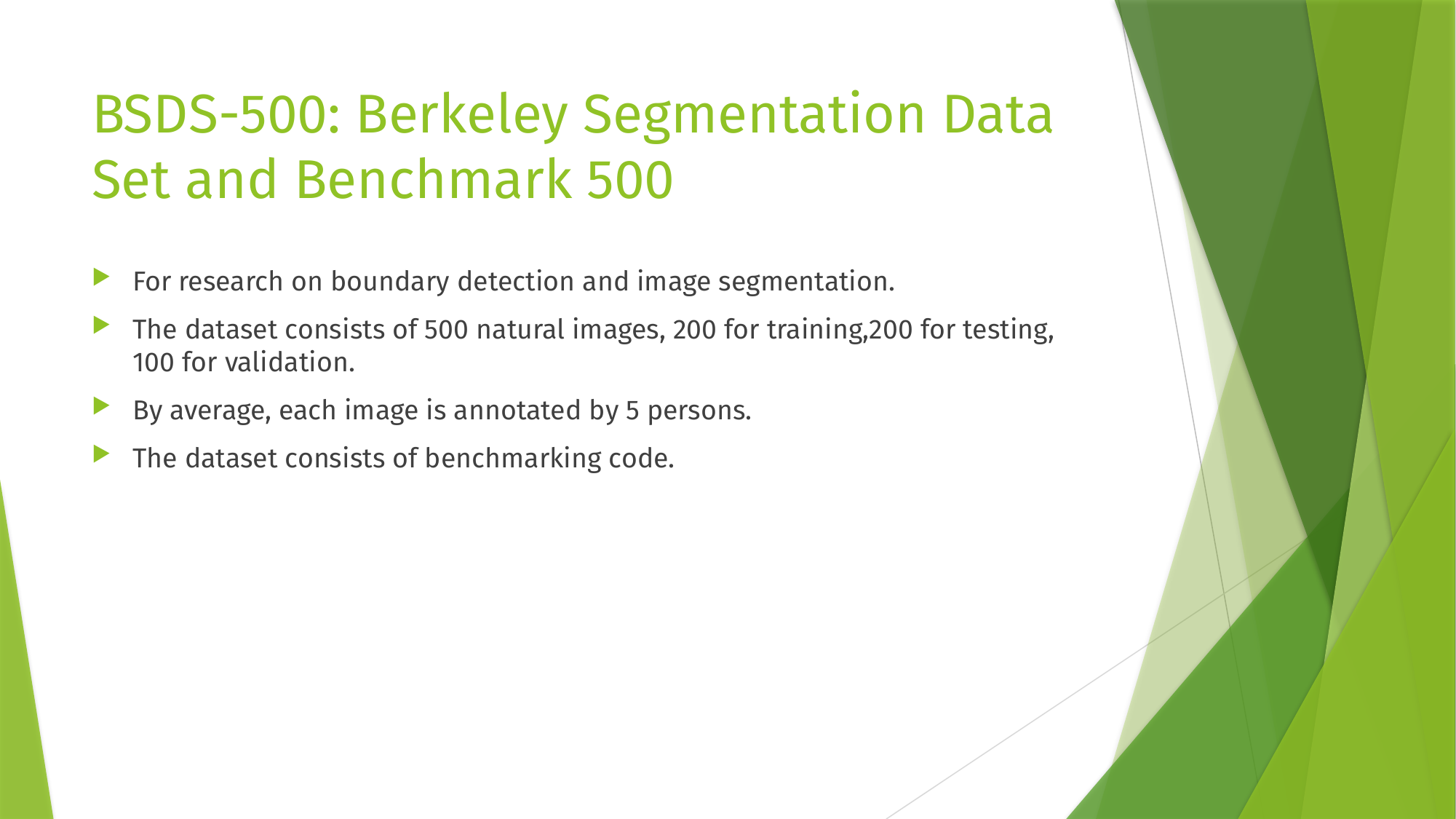

# BSDS-500: Berkeley Segmentation Data Set and Benchmark 500
For research on boundary detection and image segmentation.
The dataset consists of 500 natural images, 200 for training,200 for testing, 100 for validation.
By average, each image is annotated by 5 persons.
The dataset consists of benchmarking code.